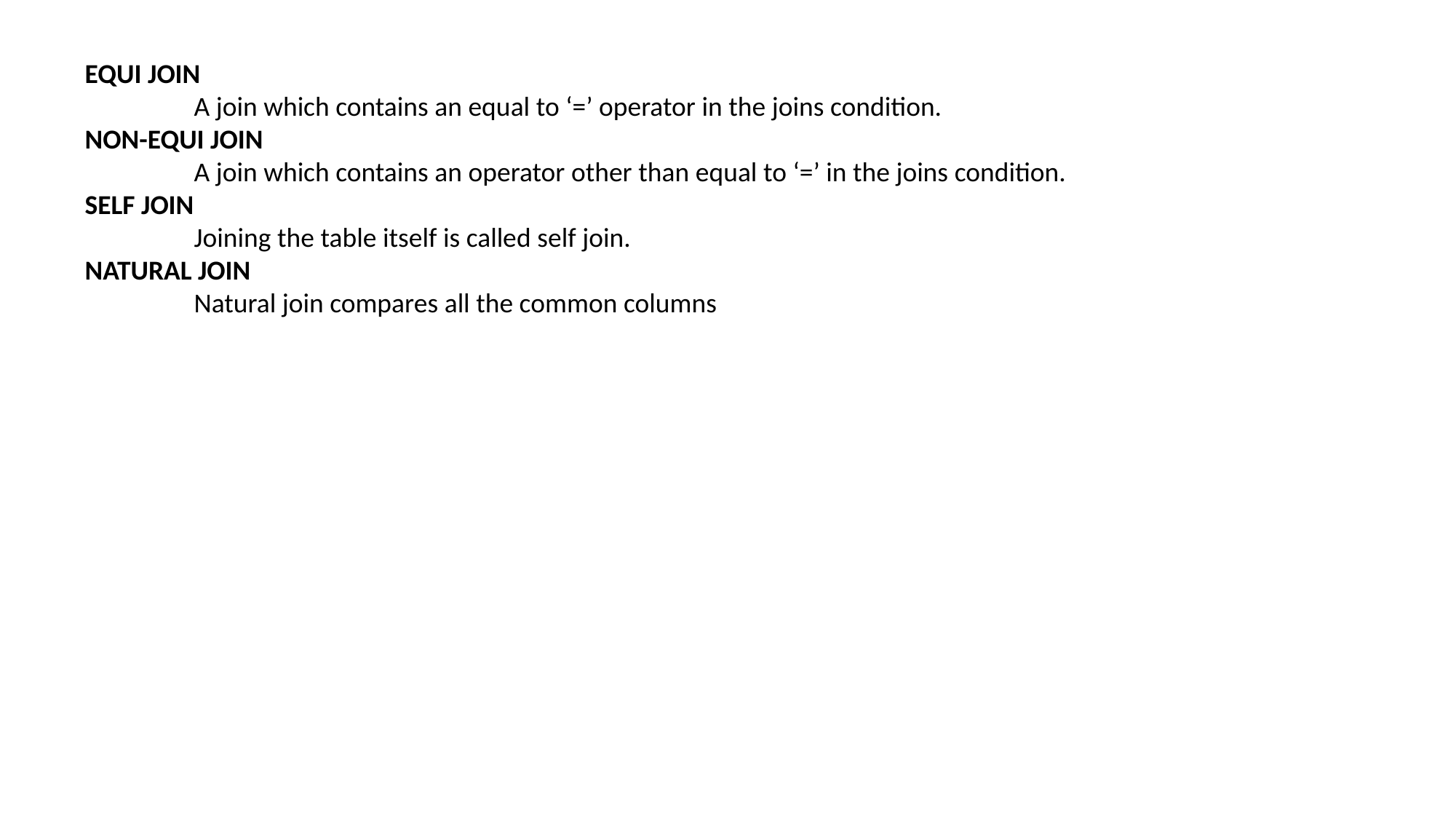

EQUI JOIN
	A join which contains an equal to ‘=’ operator in the joins condition.
NON-EQUI JOIN
 	A join which contains an operator other than equal to ‘=’ in the joins condition.
SELF JOIN
	Joining the table itself is called self join.
NATURAL JOIN
	Natural join compares all the common columns